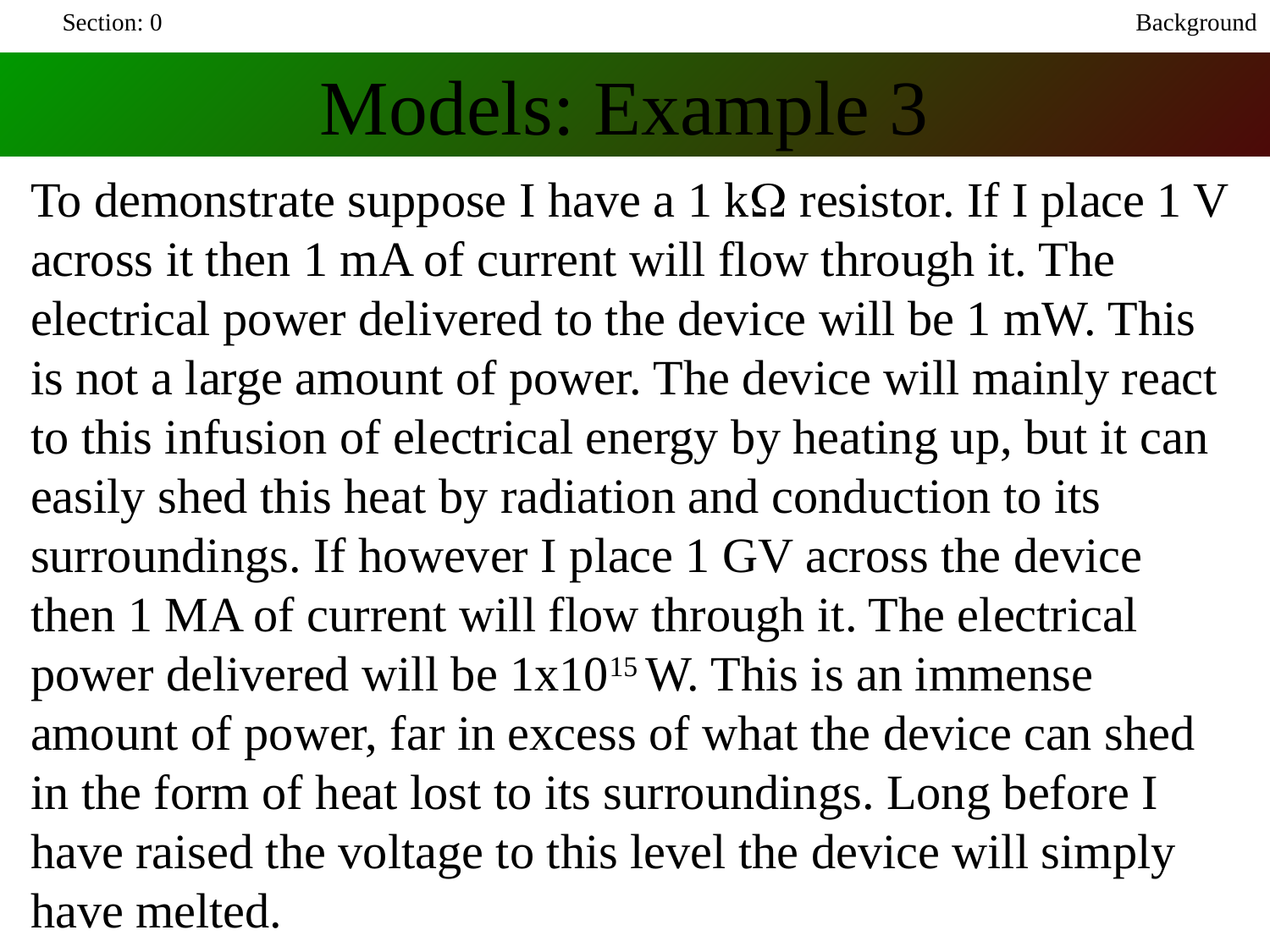

Section: 0
Background
Models: Example 3

To demonstrate suppose I have a 1 kΩ resistor. If I place 1 V across it then 1 mA of current will flow through it. The electrical power delivered to the device will be 1 mW. This is not a large amount of power. The device will mainly react to this infusion of electrical energy by heating up, but it can easily shed this heat by radiation and conduction to its surroundings. If however I place 1 GV across the device then 1 MA of current will flow through it. The electrical power delivered will be 1x1015 W. This is an immense amount of power, far in excess of what the device can shed in the form of heat lost to its surroundings. Long before I have raised the voltage to this level the device will simply have melted.